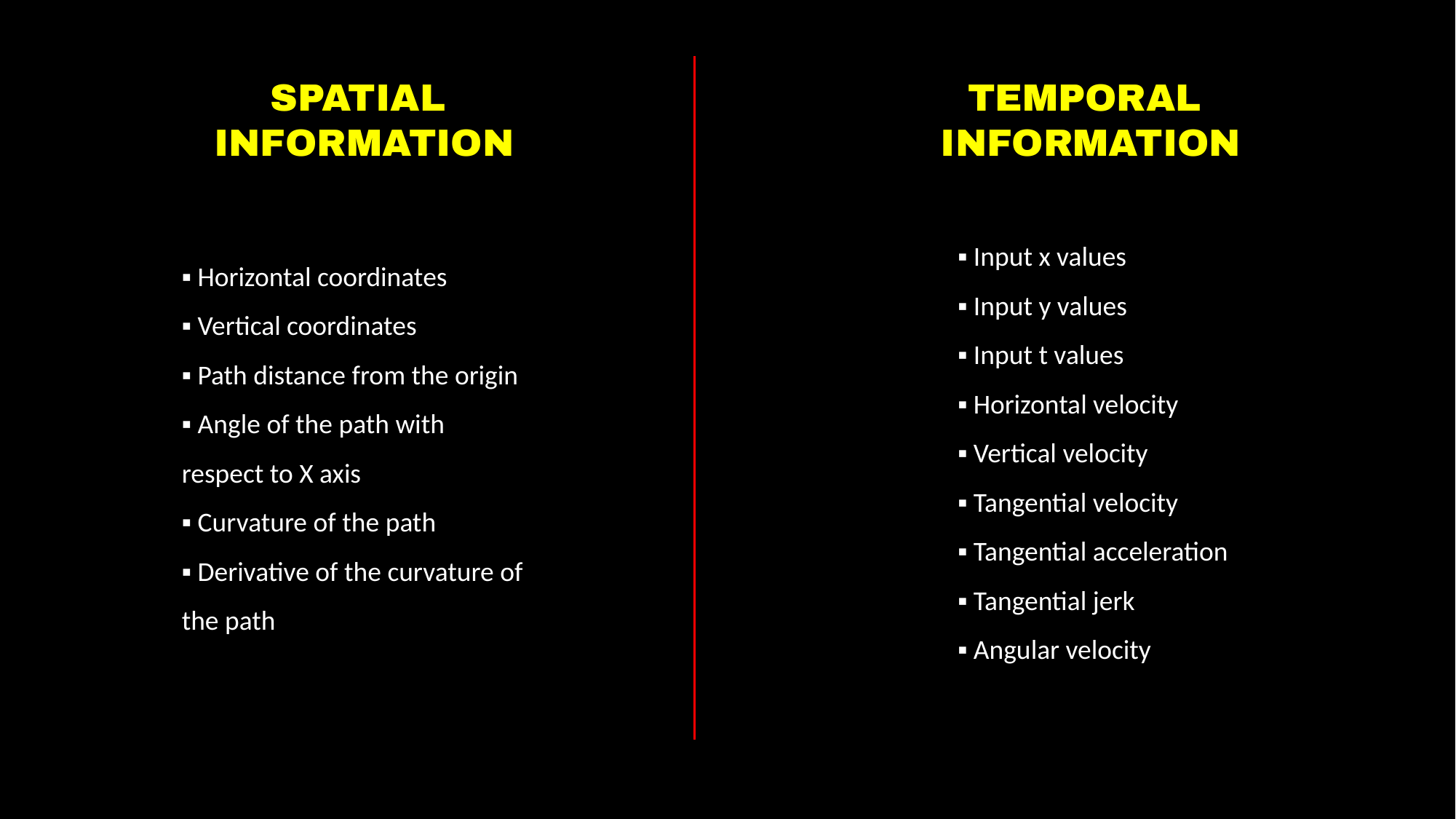

SPATIAL
INFORMATION
TEMPORAL
 INFORMATION
▪ Input x values
▪ Input y values
▪ Input t values
▪ Horizontal velocity
▪ Vertical velocity
▪ Tangential velocity
▪ Tangential acceleration
▪ Tangential jerk
▪ Angular velocity
▪ Horizontal coordinates
▪ Vertical coordinates
▪ Path distance from the origin
▪ Angle of the path with
respect to X axis
▪ Curvature of the path
▪ Derivative of the curvature of
the path